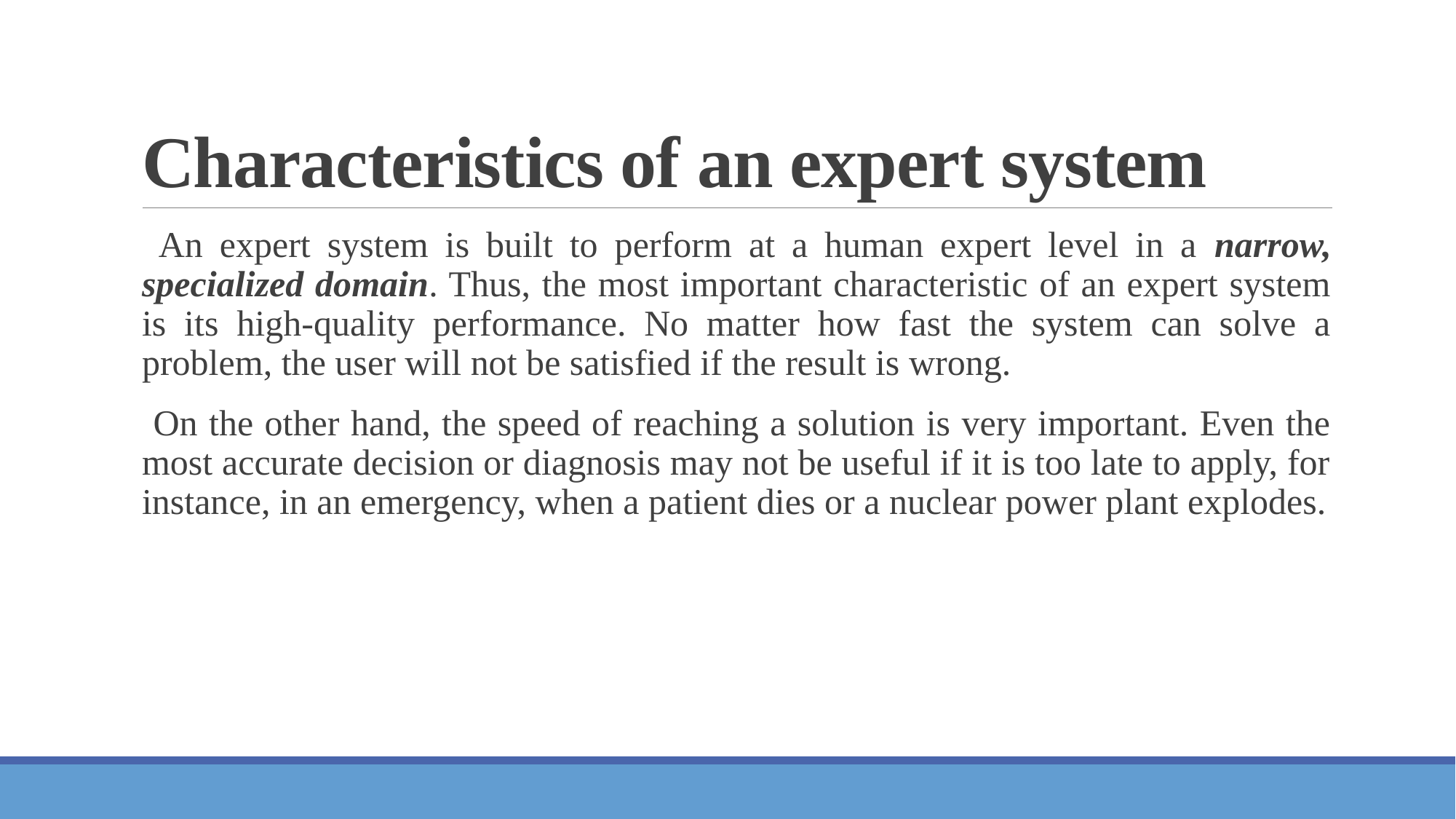

# Characteristics of an expert system
 An expert system is built to perform at a human expert level in a narrow, specialized domain. Thus, the most important characteristic of an expert system is its high-quality performance. No matter how fast the system can solve a problem, the user will not be satisfied if the result is wrong.
 On the other hand, the speed of reaching a solution is very important. Even the most accurate decision or diagnosis may not be useful if it is too late to apply, for instance, in an emergency, when a patient dies or a nuclear power plant explodes.